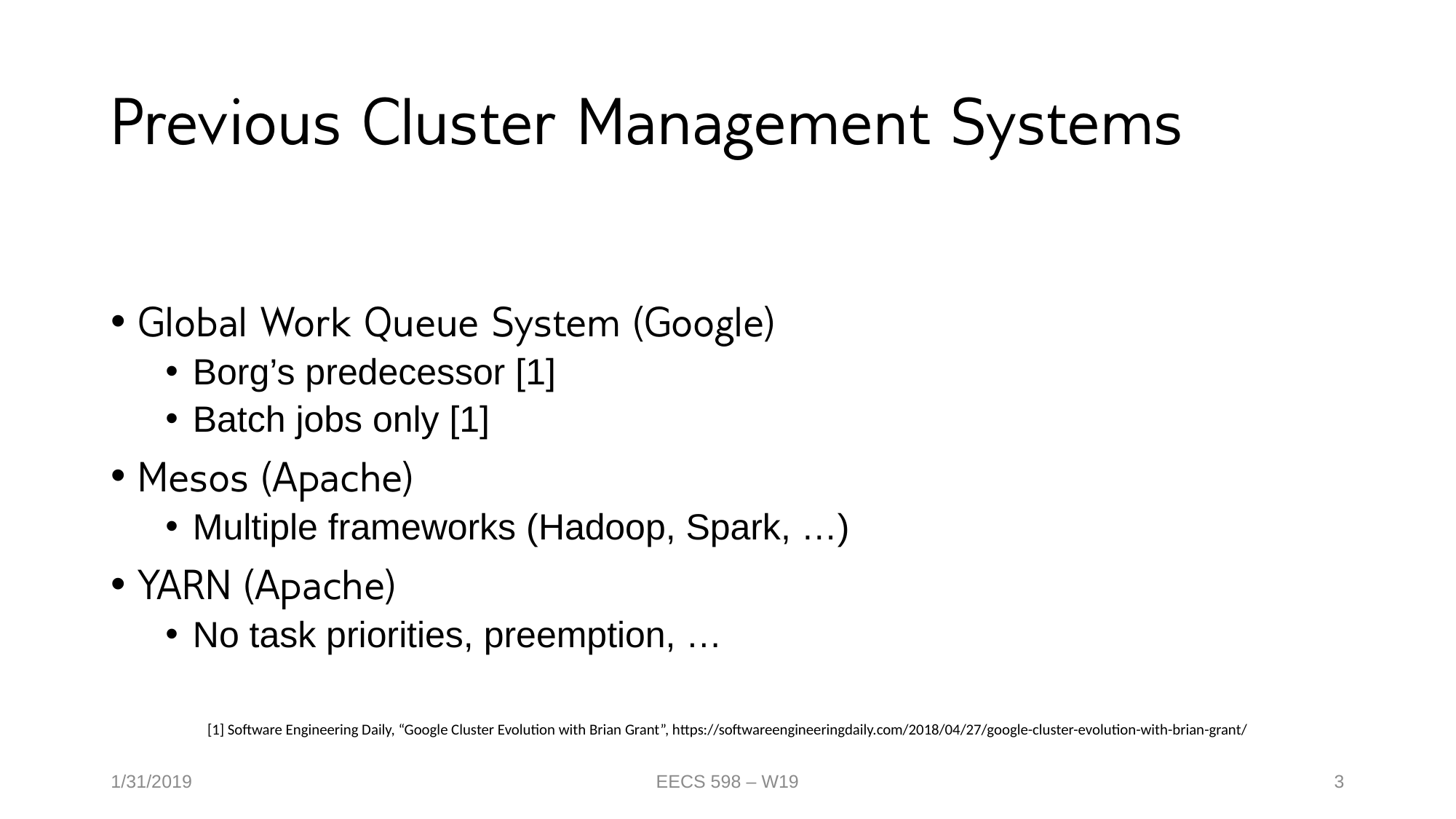

# Previous Cluster Management Systems
Global Work Queue System (Google)
Borg’s predecessor [1]
Batch jobs only [1]
Mesos (Apache)
Multiple frameworks (Hadoop, Spark, …)
YARN (Apache)
No task priorities, preemption, …
[1] Software Engineering Daily, “Google Cluster Evolution with Brian Grant”, https://softwareengineeringdaily.com/2018/04/27/google-cluster-evolution-with-brian-grant/
1/31/2019
EECS 598 – W19
3